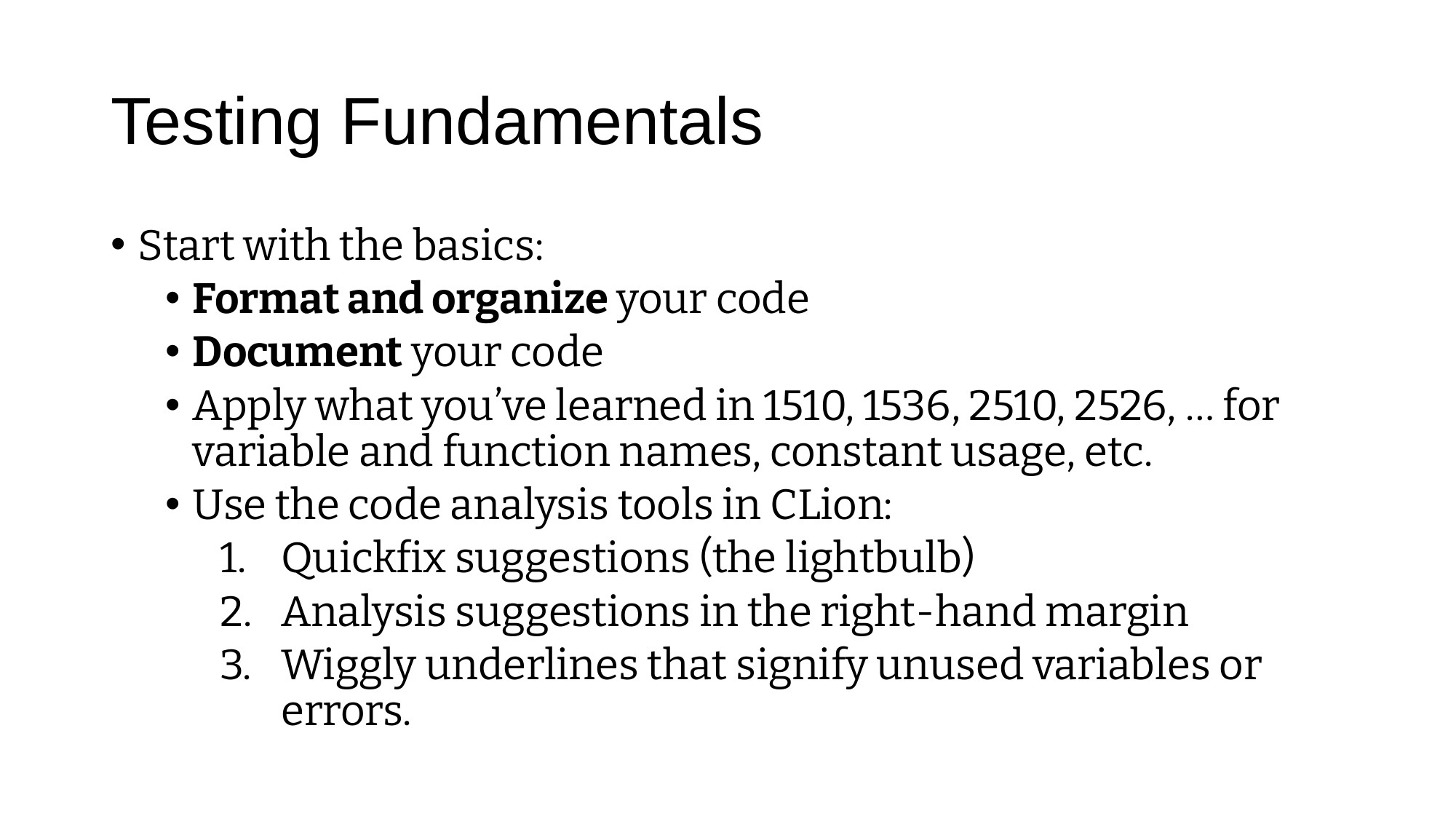

# Testing Fundamentals
Start with the basics:
Format and organize your code
Document your code
Apply what you’ve learned in 1510, 1536, 2510, 2526, … for variable and function names, constant usage, etc.
Use the code analysis tools in CLion:
Quickfix suggestions (the lightbulb)
Analysis suggestions in the right-hand margin
Wiggly underlines that signify unused variables or errors.